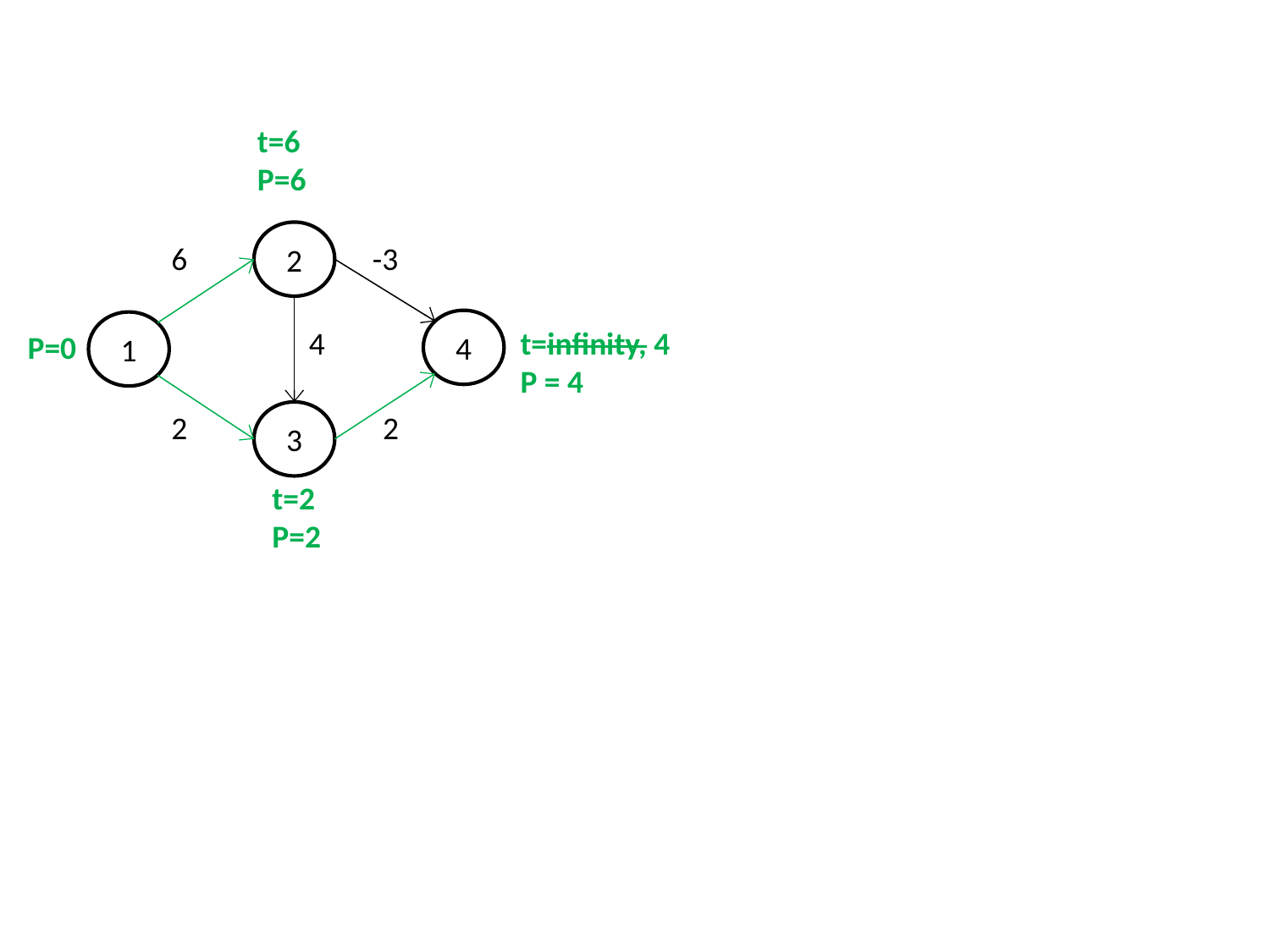

t=6
P=6
2
6
-3
4
1
4
t=infinity, 4
P = 4
P=0
2
3
2
t=2
P=2